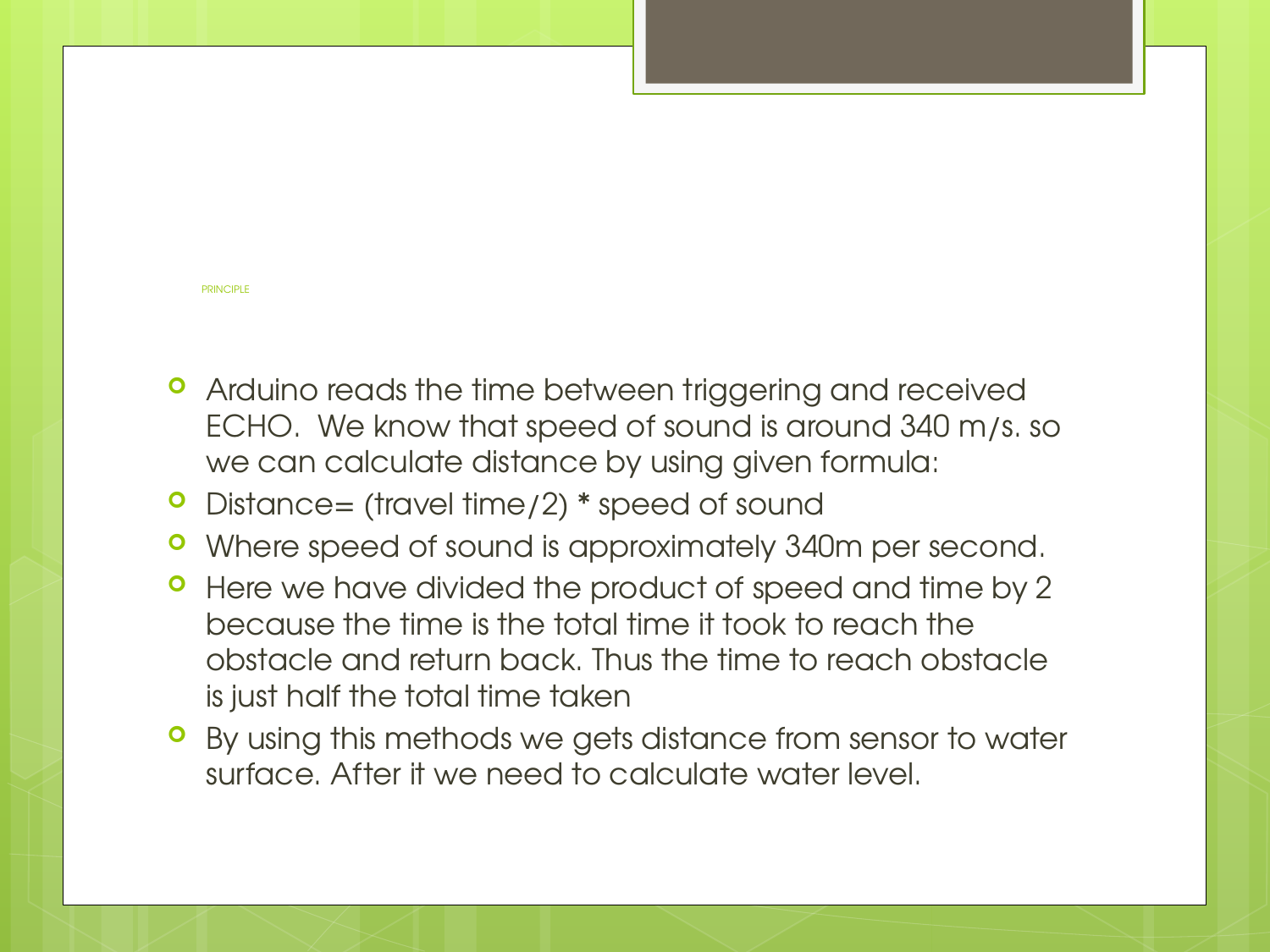

# PRINCIPLE

Arduino reads the time between triggering and received ECHO.  We know that speed of sound is around 340 m/s. so we can calculate distance by using given formula:
Distance= (travel time/2) * speed of sound
Where speed of sound is approximately 340m per second.
Here we have divided the product of speed and time by 2 because the time is the total time it took to reach the obstacle and return back. Thus the time to reach obstacle is just half the total time taken
By using this methods we gets distance from sensor to water surface. After it we need to calculate water level.